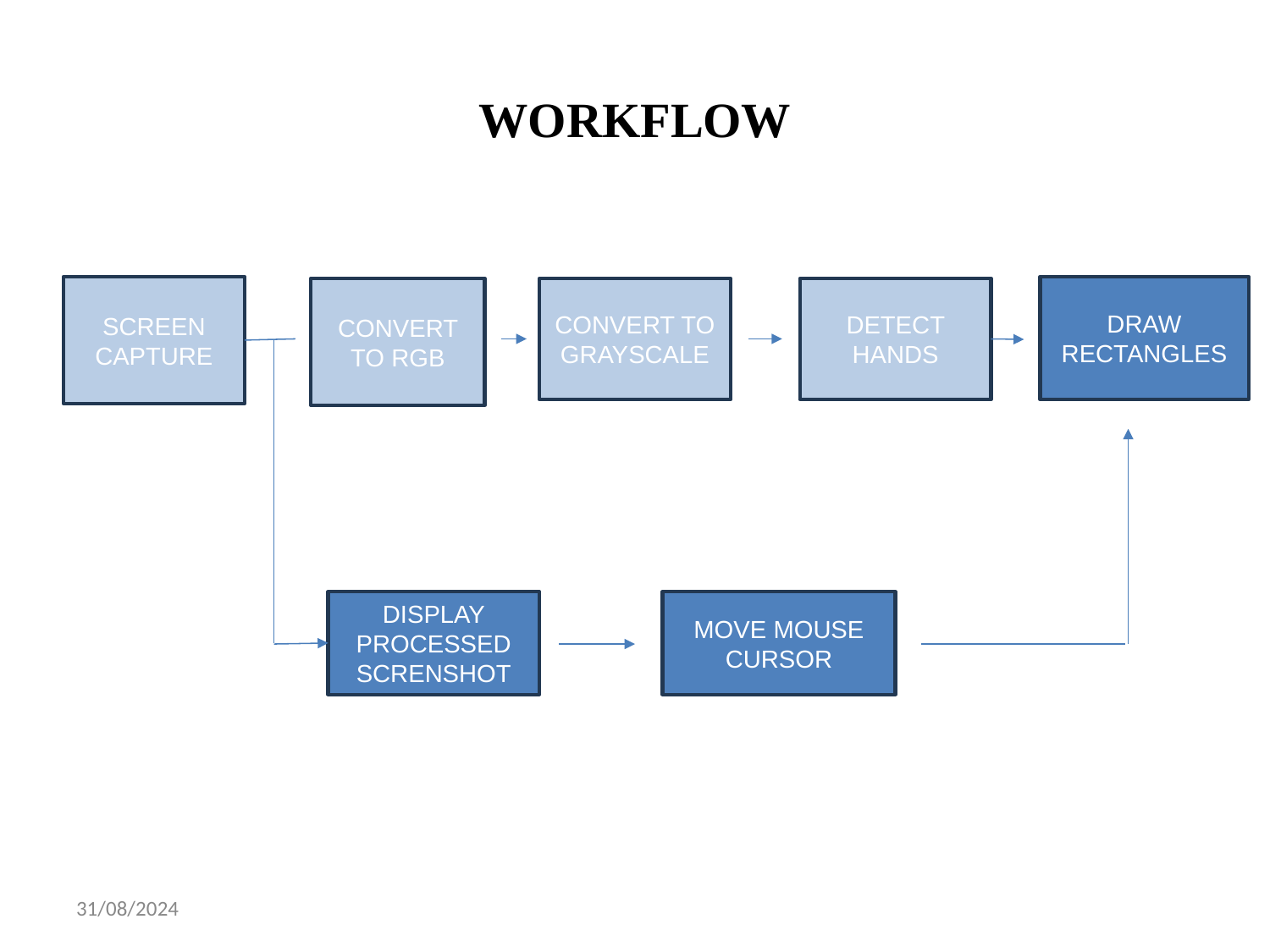

# WORKFLOW
SCREEN CAPTURE
DRAW RECTANGLES
CONVERT TO RGB
CONVERT TO GRAYSCALE
DETECT HANDS
DISPLAY PROCESSED SCRENSHOT
MOVE MOUSE CURSOR
31/08/2024